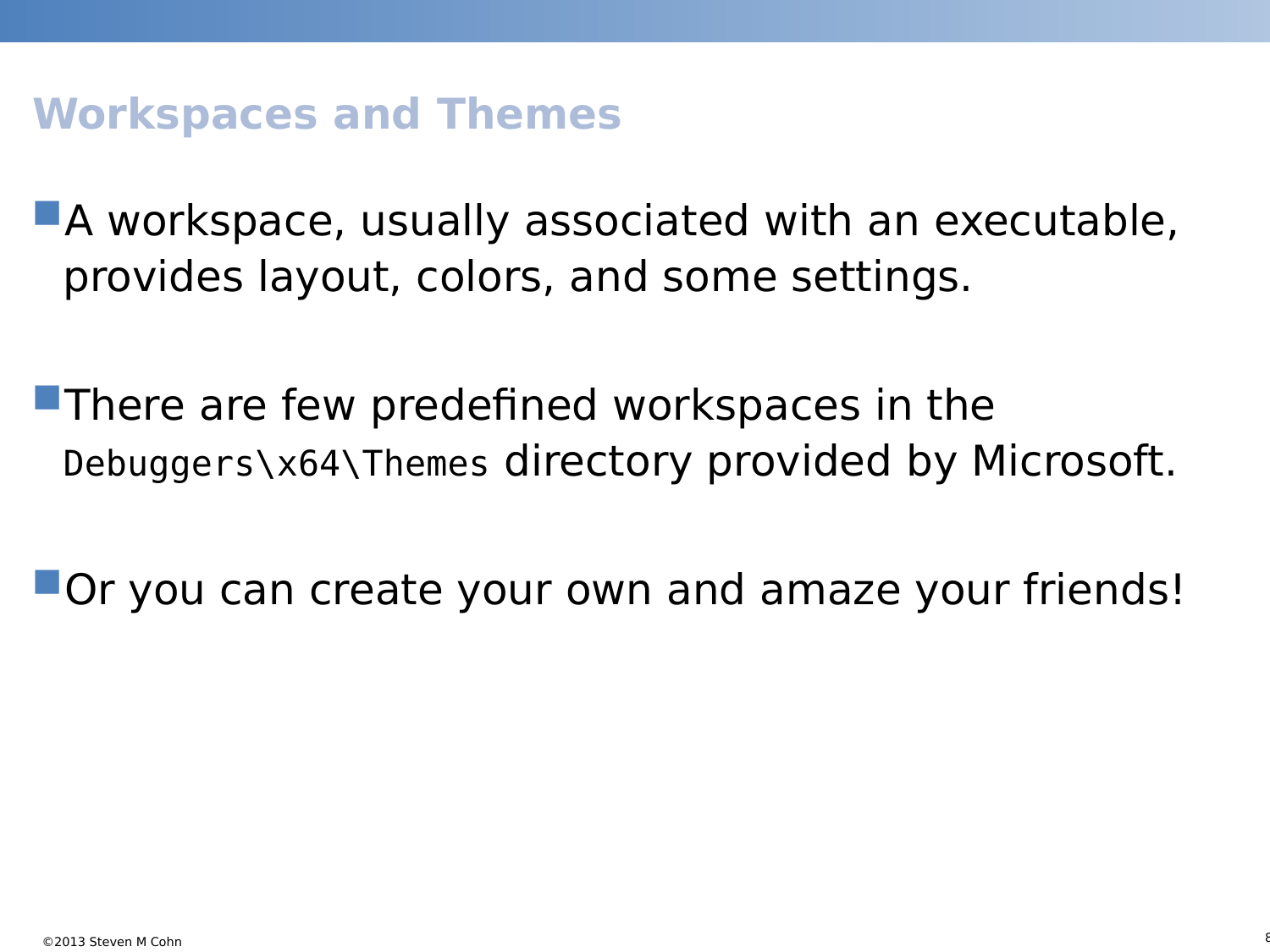

# Workspaces and Themes
A workspace, usually associated with an executable, provides layout, colors, and some settings.

There are few predefined workspaces in the Debuggers\x64\Themes directory provided by Microsoft.

Or you can create your own and amaze your friends!